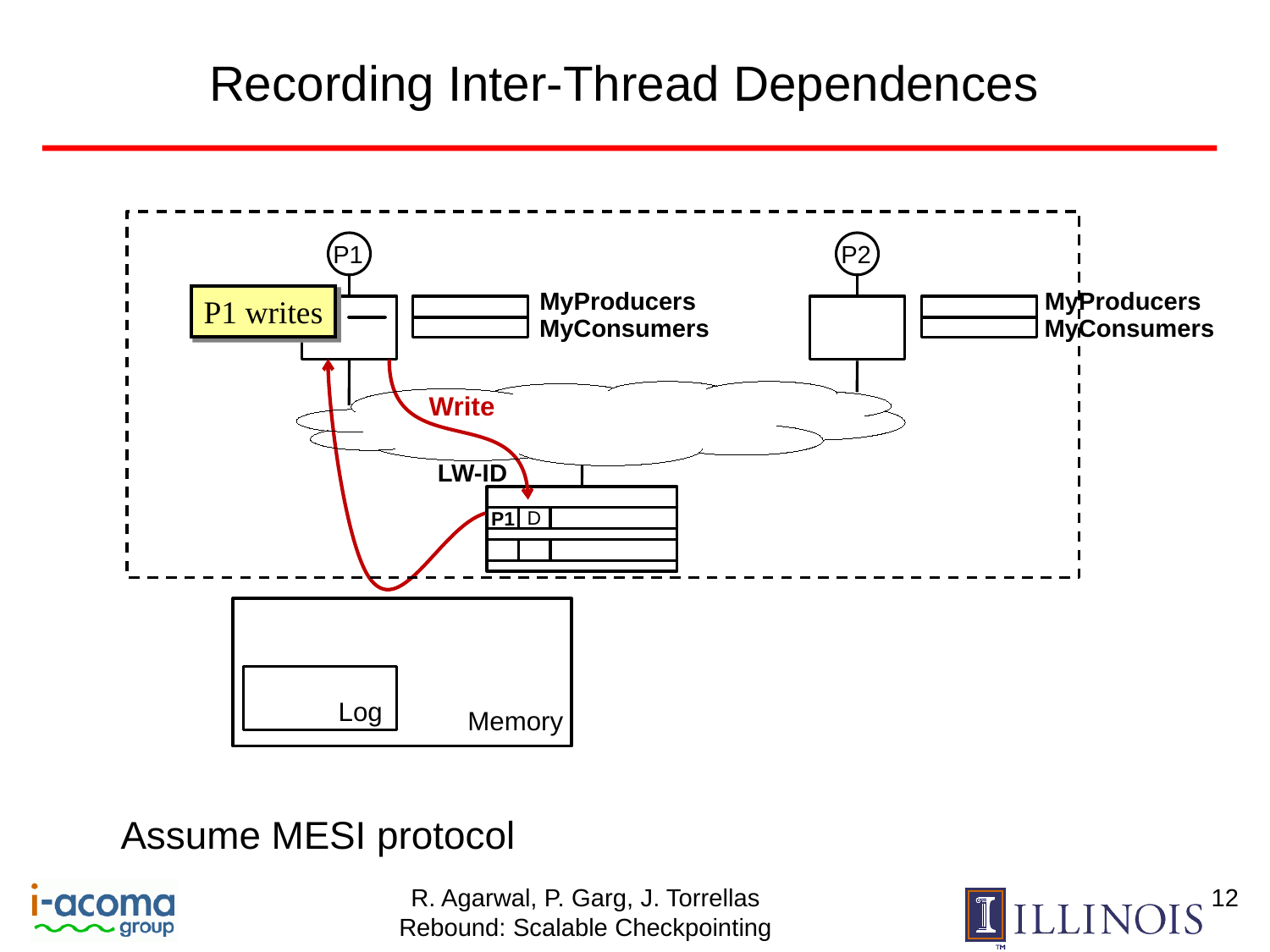

# Recording Inter-Thread Dependences

P1

P2

MyProducers
MyProducers
P1 writes

MyConsumers
MyConsumers

Write

LW-ID

 D
P1

Log
Memory
Assume MESI protocol
12